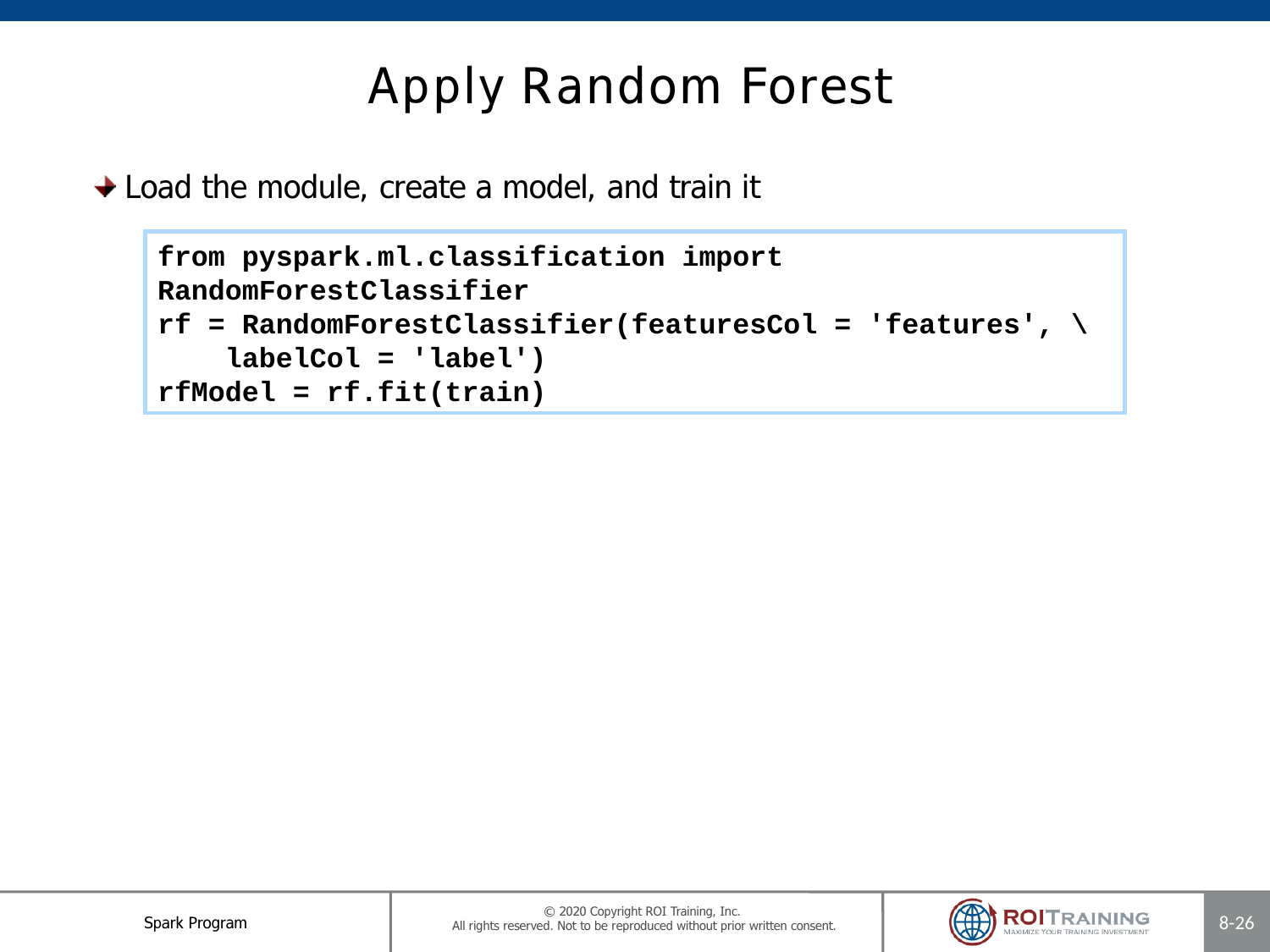

# Apply Random Forest
Load the module, create a model, and train it
from pyspark.ml.classification import RandomForestClassifier
rf = RandomForestClassifier(featuresCol = 'features', \
    labelCol = 'label')
rfModel = rf.fit(train)